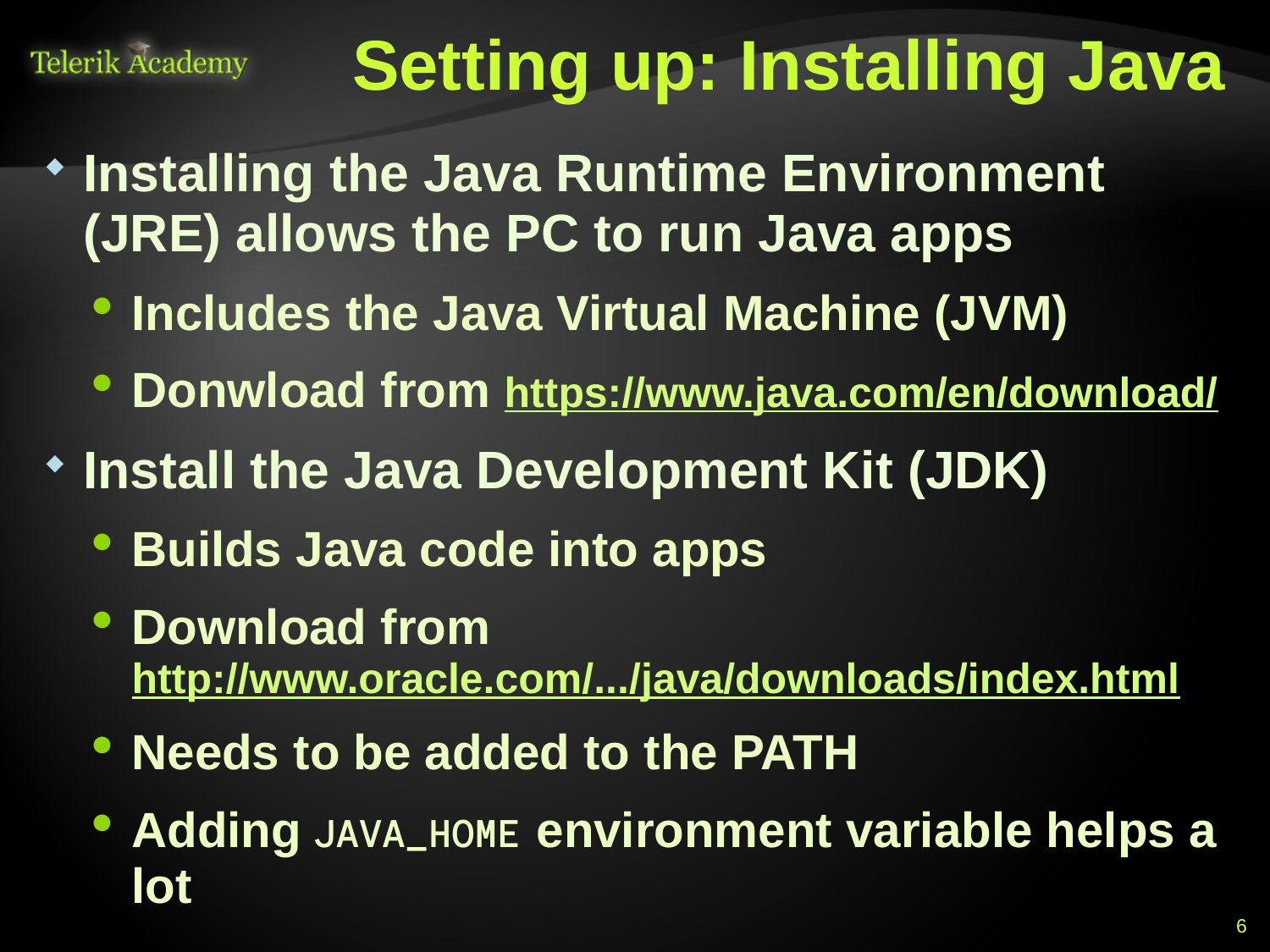

# Setting up: Installing Java
Installing the Java Runtime Environment (JRE) allows the PC to run Java apps
Includes the Java Virtual Machine (JVM)
Donwload from https://www.java.com/en/download/
Install the Java Development Kit (JDK)
Builds Java code into apps
Download from http://www.oracle.com/.../java/downloads/index.html
Needs to be added to the PATH
Adding JAVA_HOME environment variable helps a lot
6